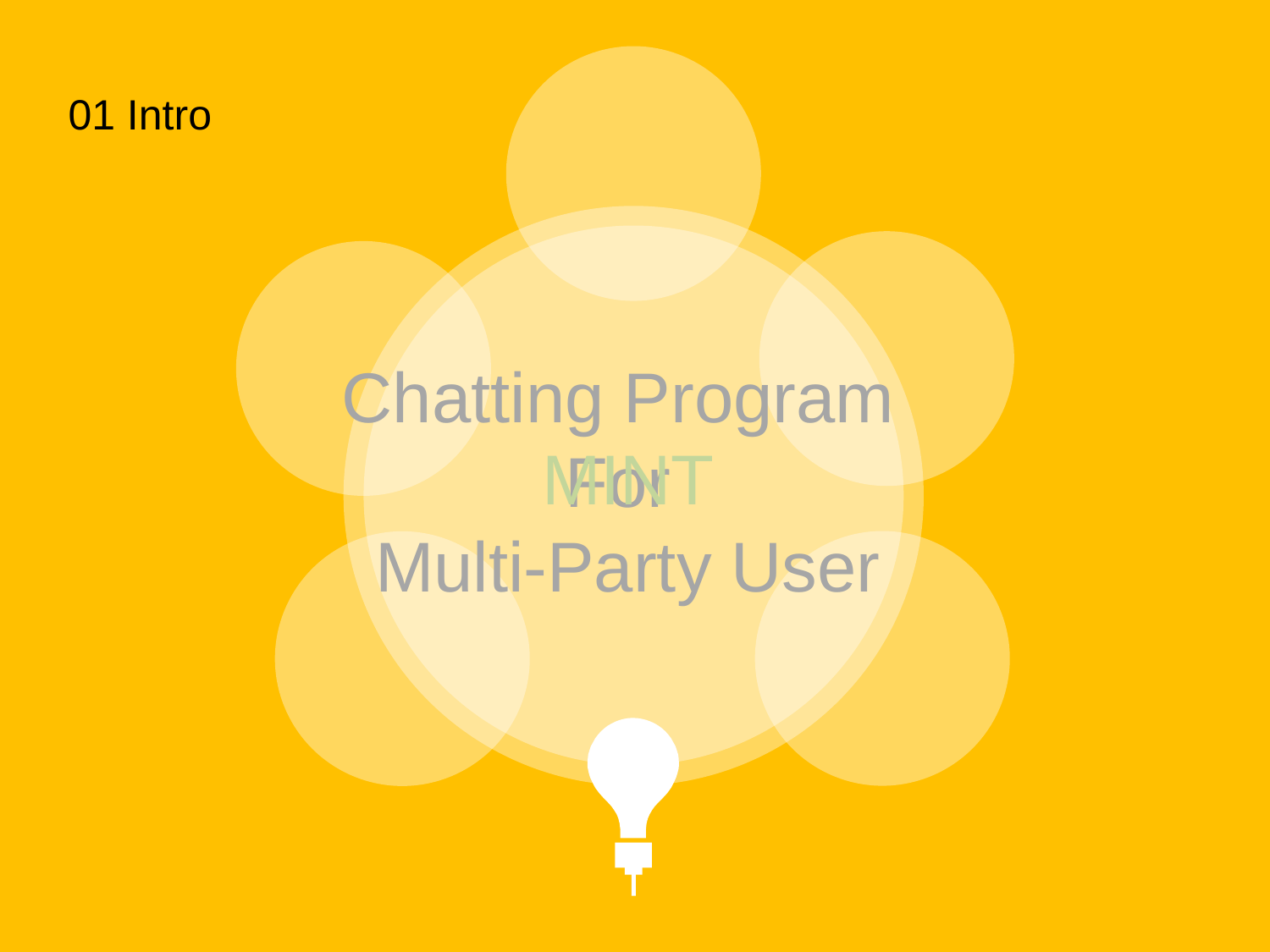

01 Intro

Chatting Program
For
Multi-Party User
MINT